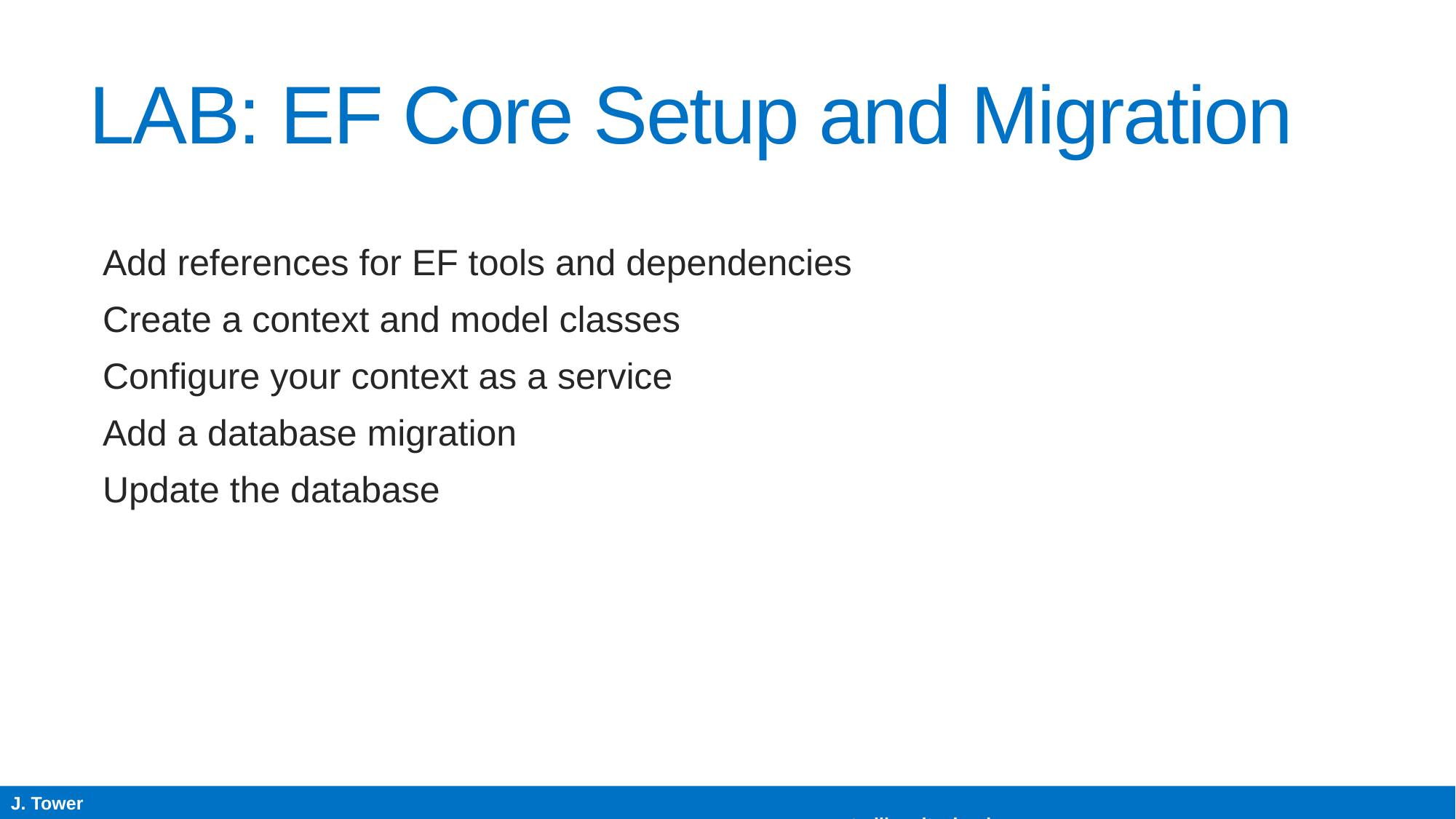

# LAB: EF Core Setup and Migration
Add references for EF tools and dependencies
Create a context and model classes
Configure your context as a service
Add a database migration
Update the database